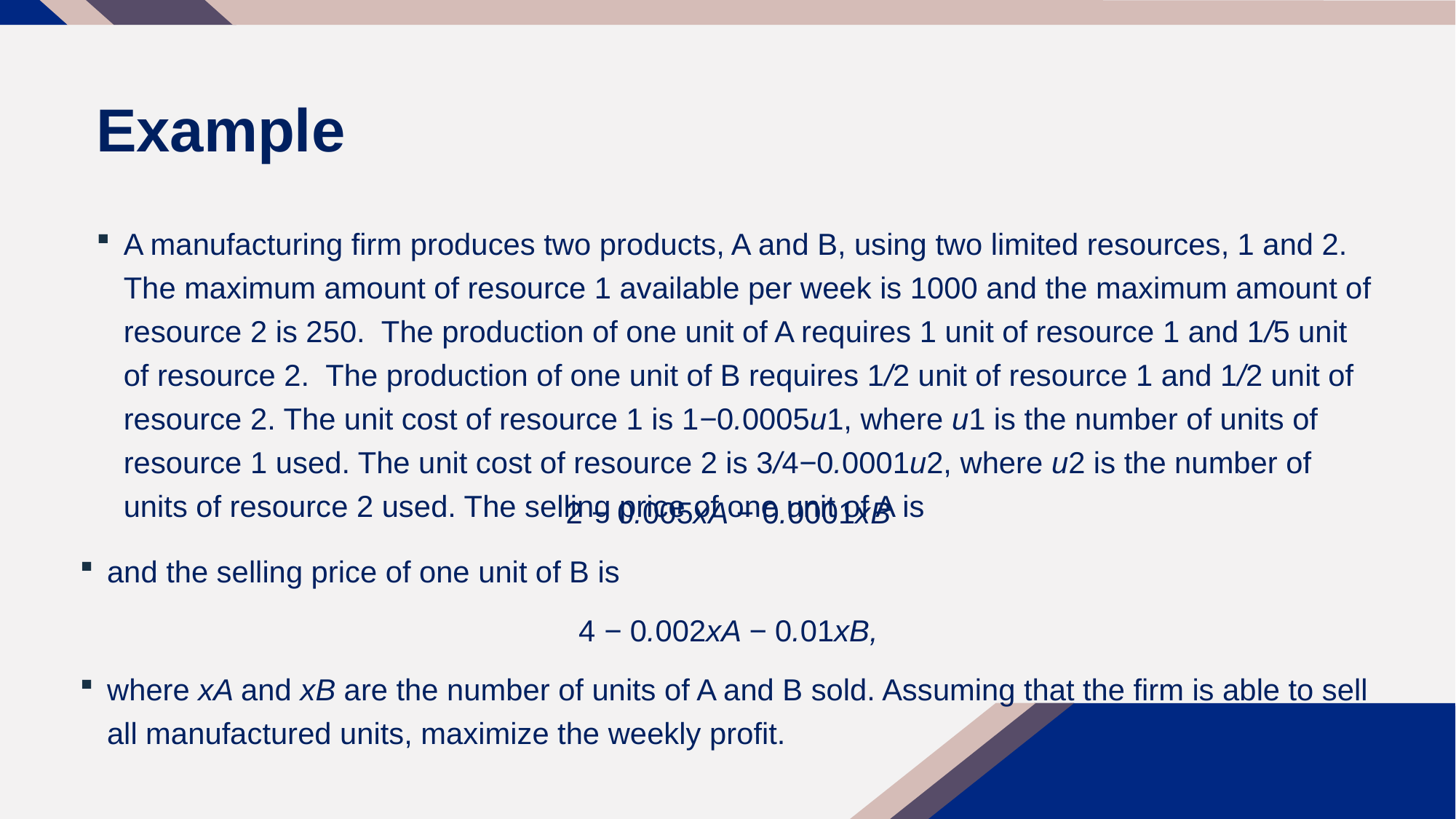

# Example
A manufacturing firm produces two products, A and B, using two limited resources, 1 and 2. The maximum amount of resource 1 available per week is 1000 and the maximum amount of resource 2 is 250.  The production of one unit of A requires 1 unit of resource 1 and 1/5 unit of resource 2.  The production of one unit of B requires 1/2 unit of resource 1 and 1/2 unit of resource 2. The unit cost of resource 1 is 1−0.0005u1, where u1 is the number of units of resource 1 used. The unit cost of resource 2 is 3/4−0.0001u2, where u2 is the number of units of resource 2 used. The selling price of one unit of A is
2 − 0.005xA − 0.0001xB
and the selling price of one unit of B is
4 − 0.002xA − 0.01xB,
where xA and xB are the number of units of A and B sold. Assuming that the firm is able to sell all manufactured units, maximize the weekly profit.